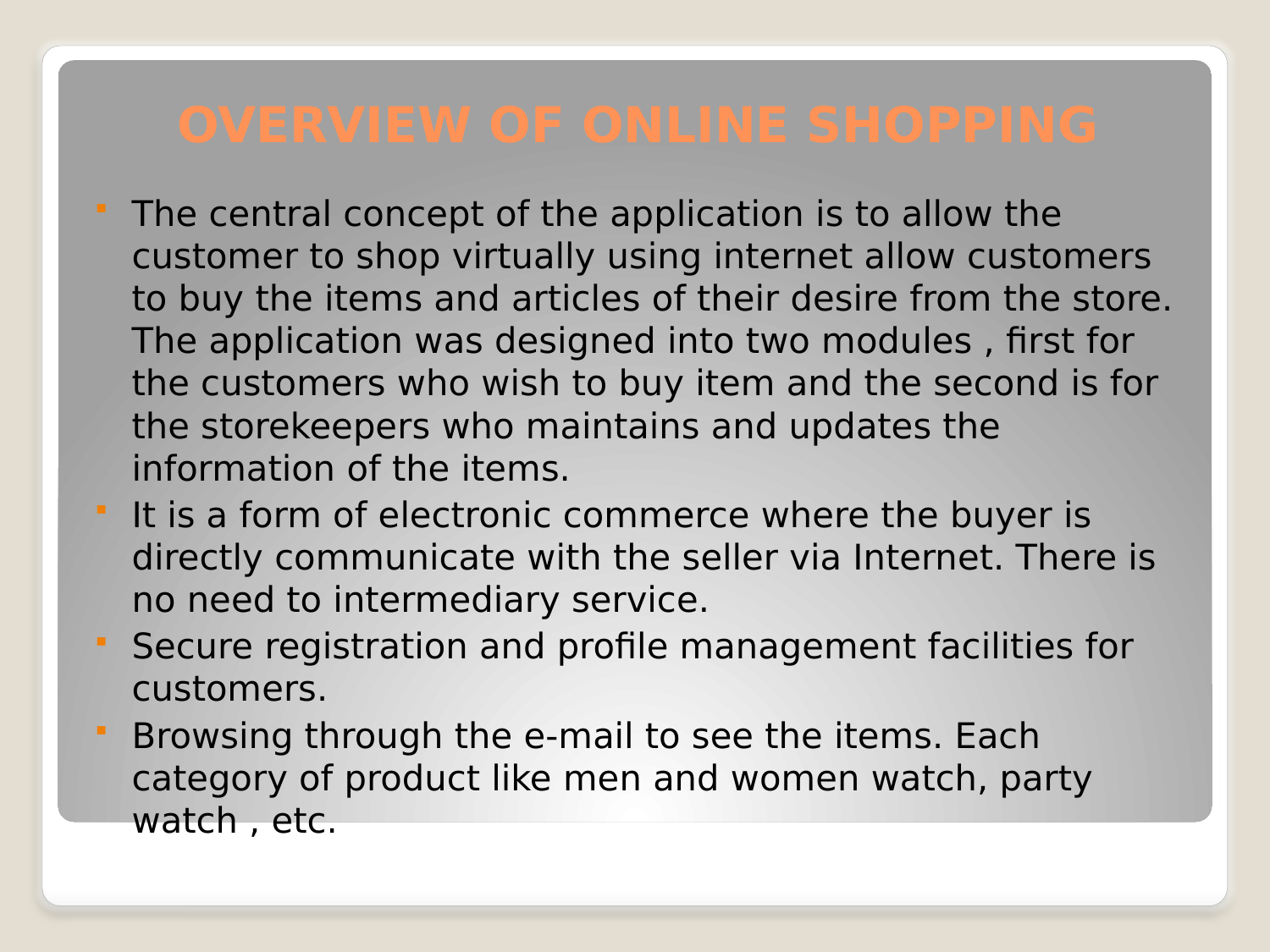

# OVERVIEW OF ONLINE SHOPPING
The central concept of the application is to allow the customer to shop virtually using internet allow customers to buy the items and articles of their desire from the store. The application was designed into two modules , first for the customers who wish to buy item and the second is for the storekeepers who maintains and updates the information of the items.
It is a form of electronic commerce where the buyer is directly communicate with the seller via Internet. There is no need to intermediary service.
Secure registration and profile management facilities for customers.
Browsing through the e-mail to see the items. Each category of product like men and women watch, party watch , etc.